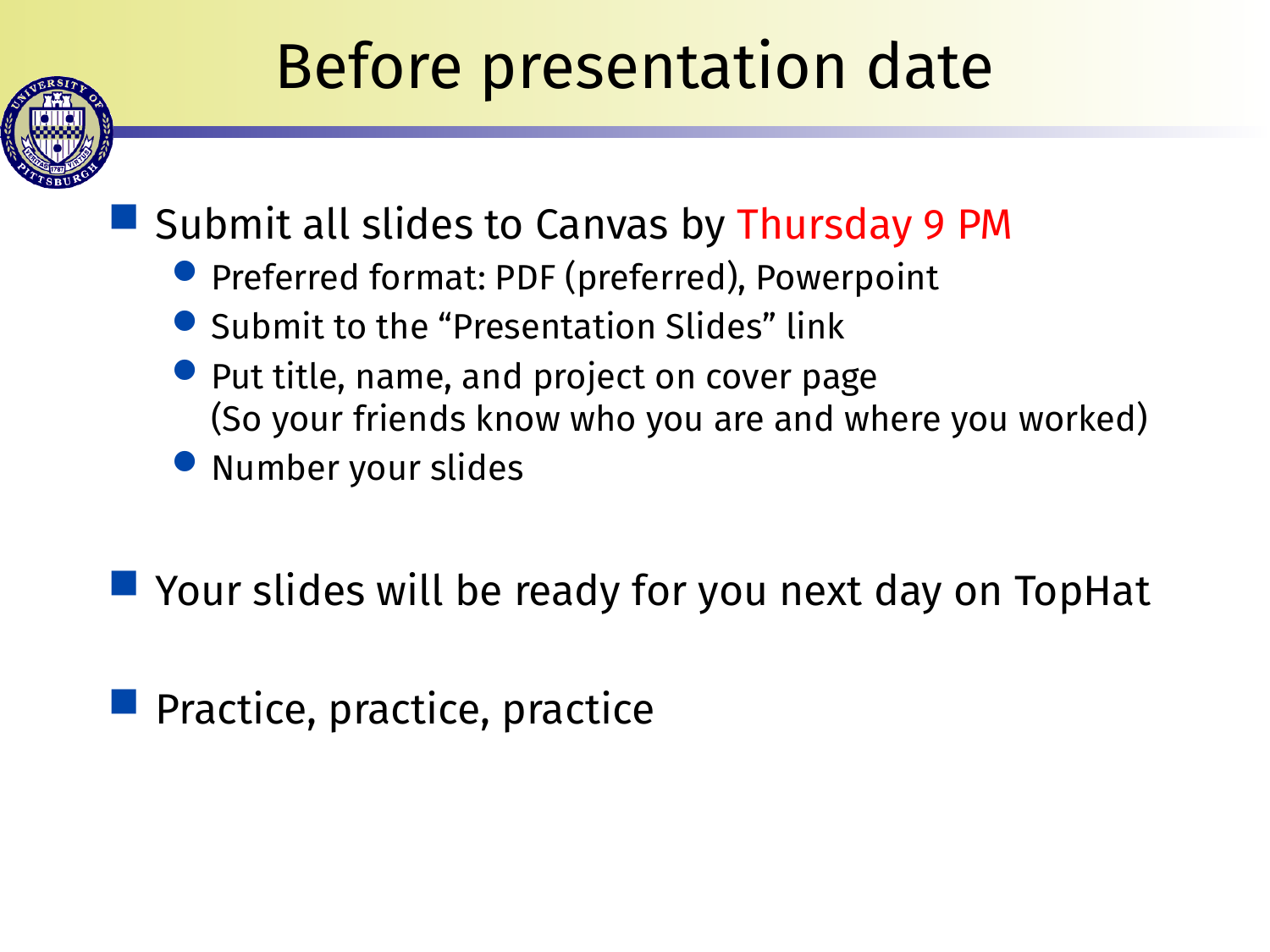

# Before presentation date
Submit all slides to Canvas by Thursday 9 PM
Preferred format: PDF (preferred), Powerpoint
Submit to the “Presentation Slides” link
Put title, name, and project on cover page
(So your friends know who you are and where you worked)
Number your slides

Your slides will be ready for you next day on TopHat

Practice, practice, practice